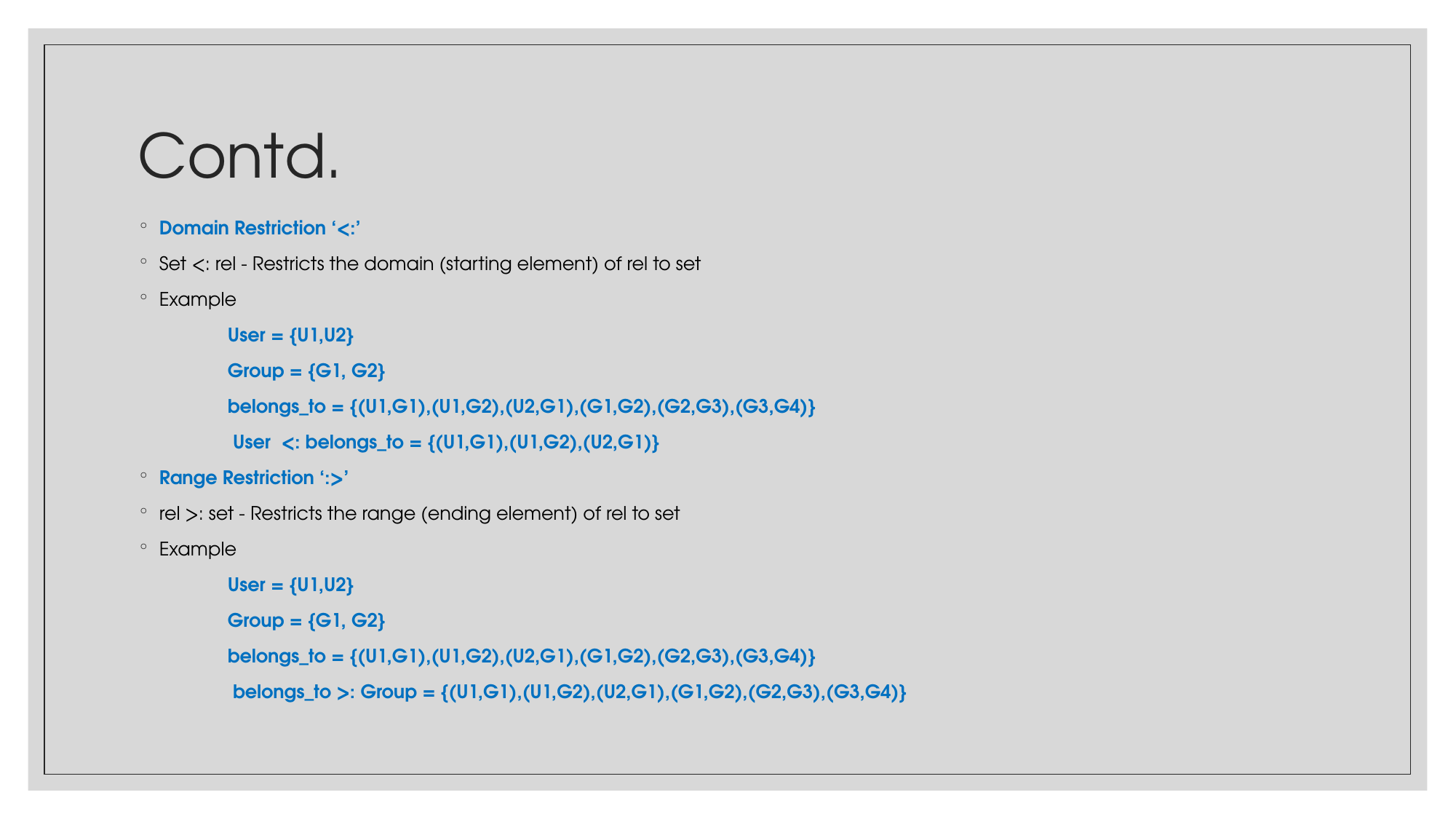

# Contd.
Domain Restriction ‘<:’
Set <: rel - Restricts the domain (starting element) of rel to set
Example
	User = {U1,U2}
	Group = {G1, G2}
	belongs_to = {(U1,G1),(U1,G2),(U2,G1),(G1,G2),(G2,G3),(G3,G4)}
	 User  <: belongs_to = {(U1,G1),(U1,G2),(U2,G1)}
Range Restriction ‘:>’
rel >: set - Restricts the range (ending element) of rel to set
Example
	User = {U1,U2}
	Group = {G1, G2}
	belongs_to = {(U1,G1),(U1,G2),(U2,G1),(G1,G2),(G2,G3),(G3,G4)}
	 belongs_to >: Group = {(U1,G1),(U1,G2),(U2,G1),(G1,G2),(G2,G3),(G3,G4)}